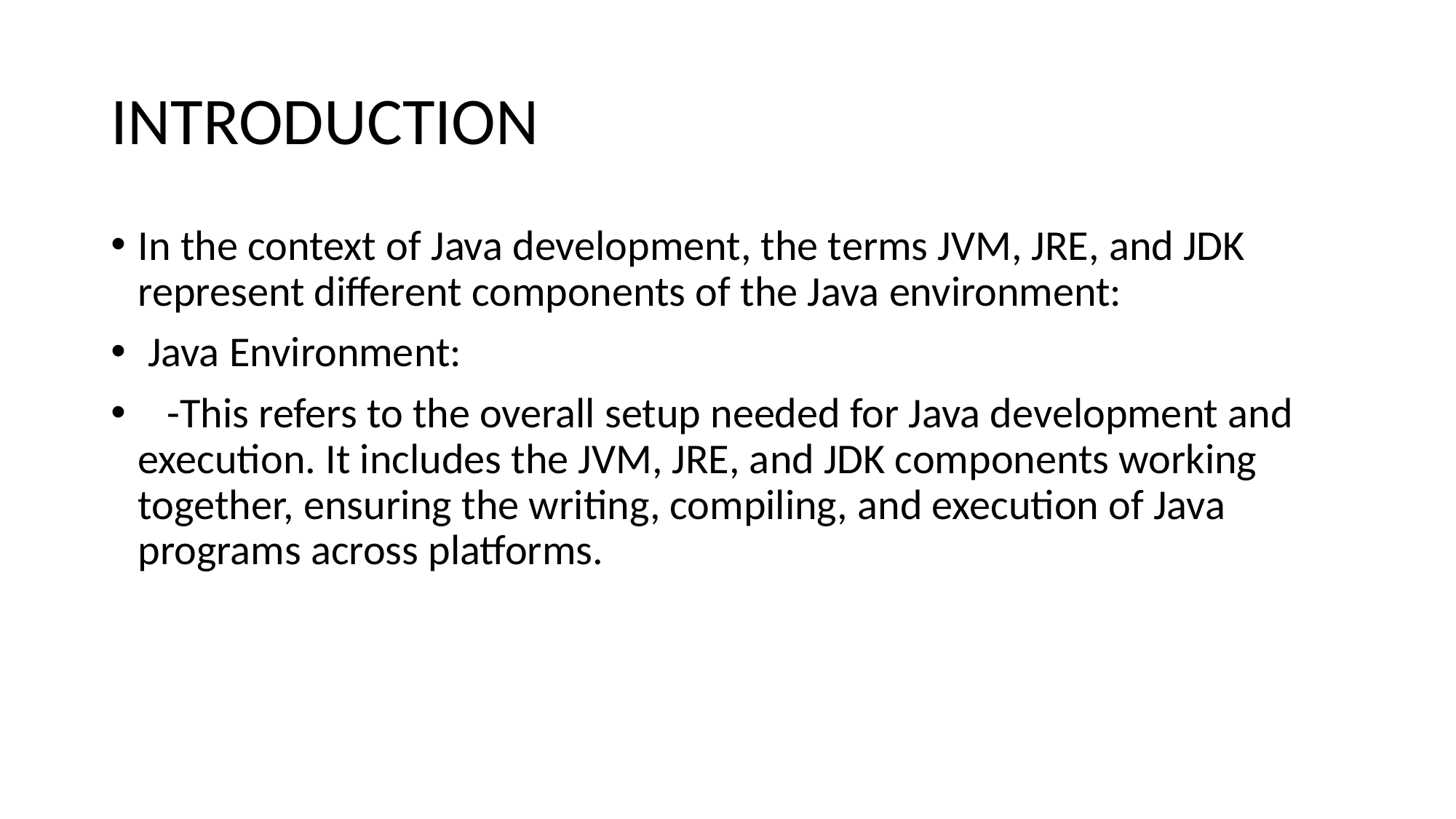

# INTRODUCTION
In the context of Java development, the terms JVM, JRE, and JDK represent different components of the Java environment:
 Java Environment:
   -This refers to the overall setup needed for Java development and execution. It includes the JVM, JRE, and JDK components working together, ensuring the writing, compiling, and execution of Java programs across platforms.